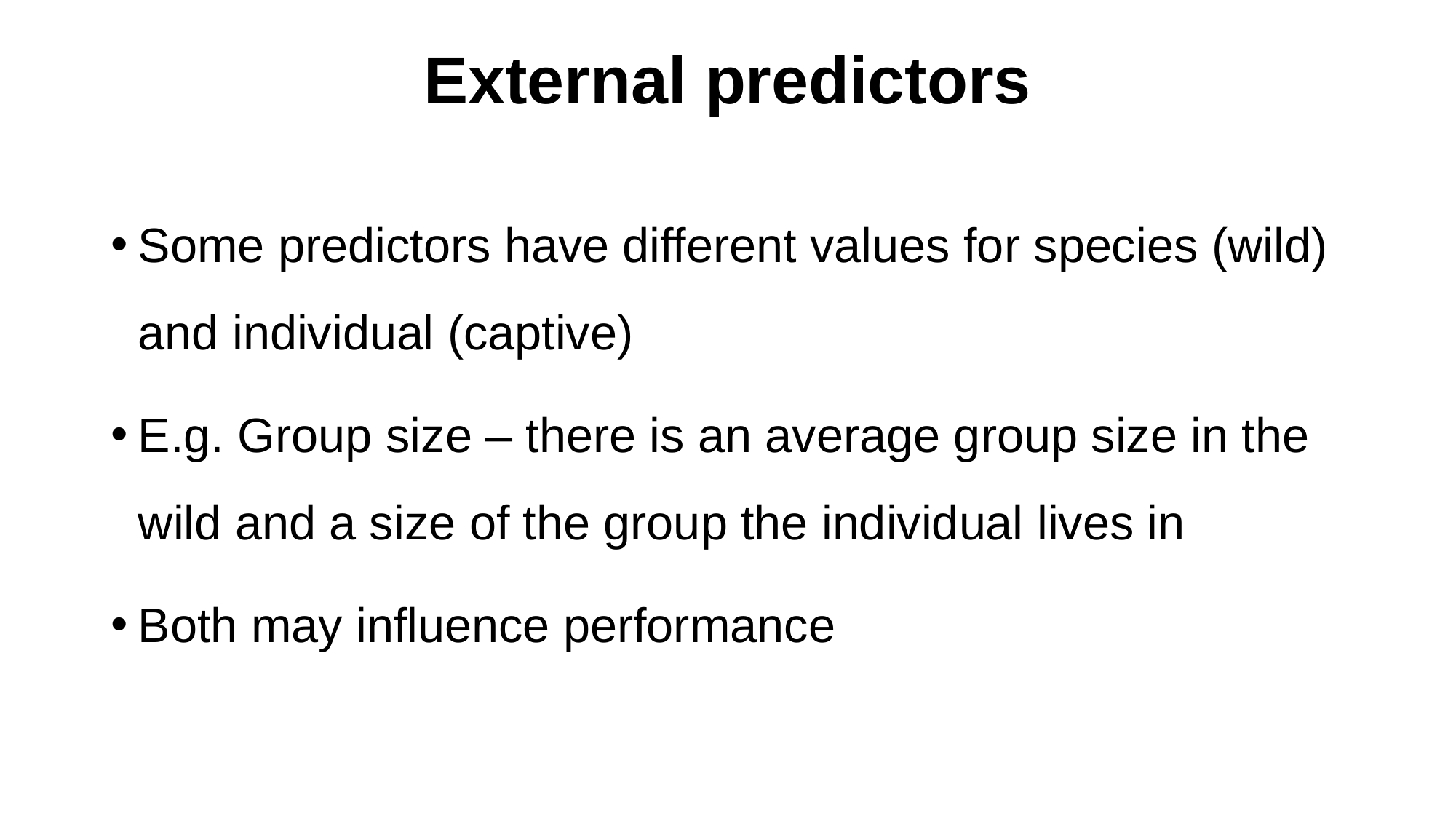

# External predictors
Some predictors have different values for species (wild) and individual (captive)
E.g. Group size – there is an average group size in the wild and a size of the group the individual lives in
Both may influence performance